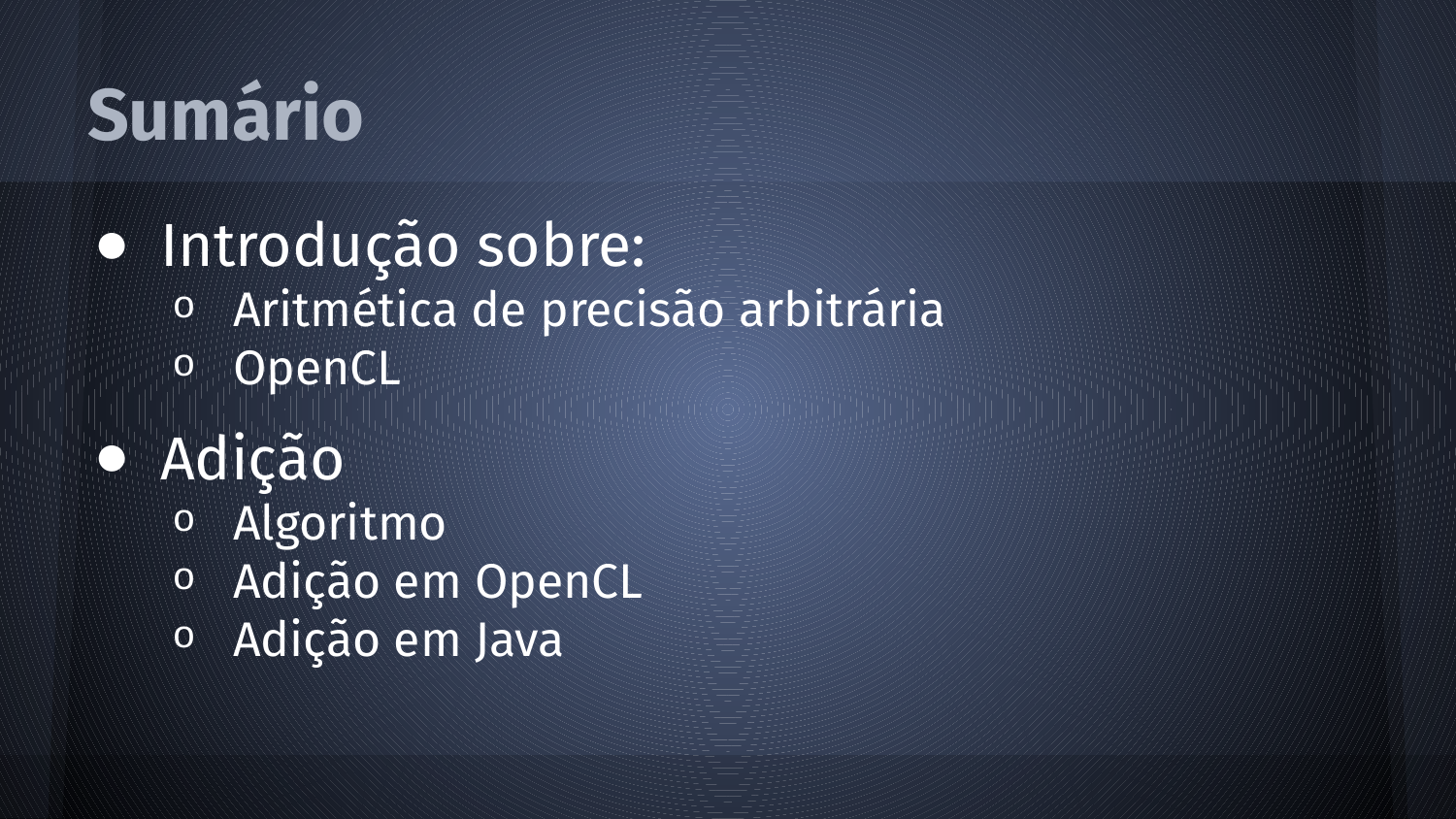

# Sumário
Introdução sobre:
Aritmética de precisão arbitrária
OpenCL

Adição
Algoritmo
Adição em OpenCL
Adição em Java